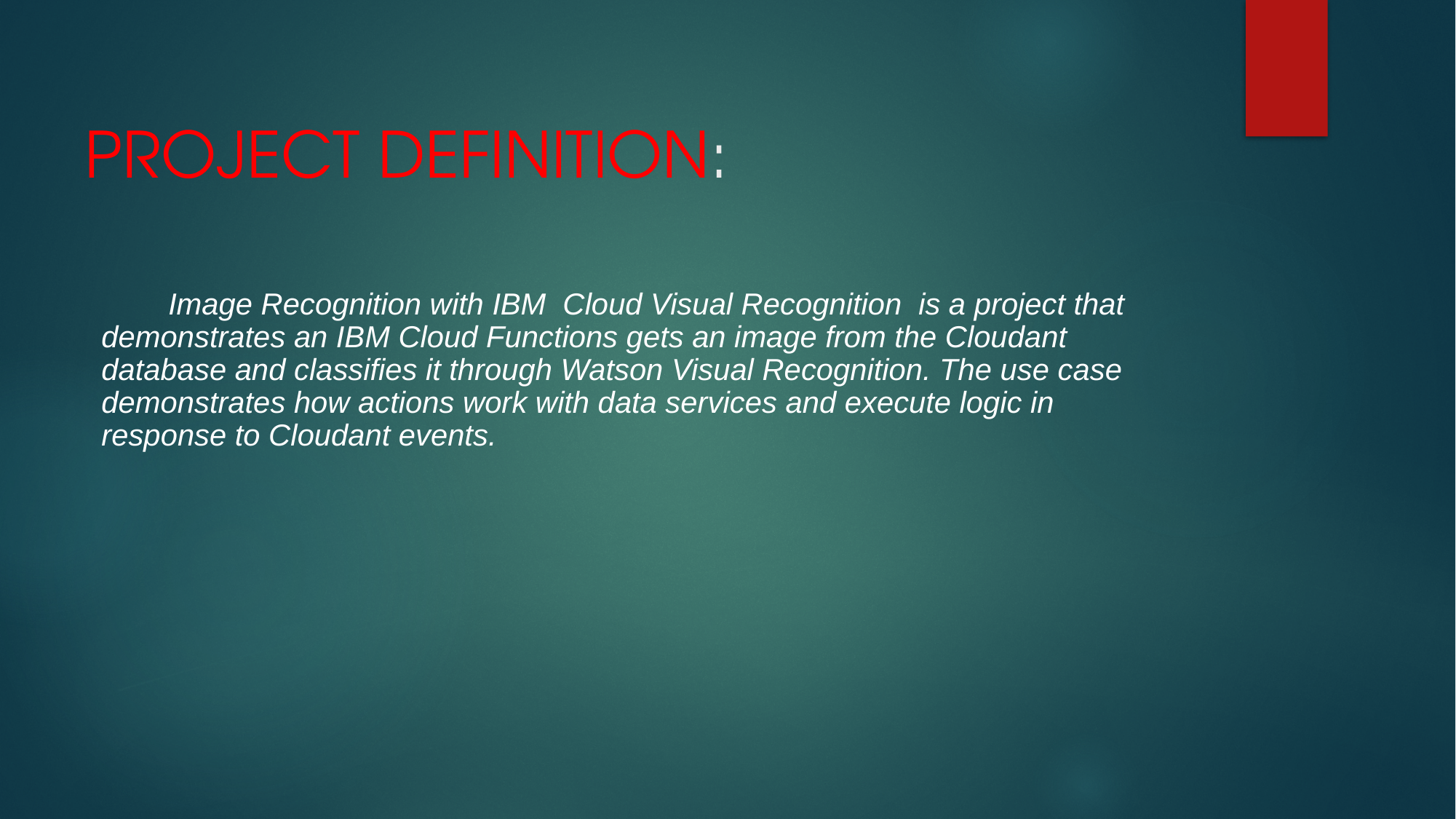

# PROJECT DEFINITION:
        Image Recognition with IBM  Cloud Visual Recognition  is a project that demonstrates an IBM Cloud Functions gets an image from the Cloudant database and classifies it through Watson Visual Recognition. The use case demonstrates how actions work with data services and execute logic in response to Cloudant events.